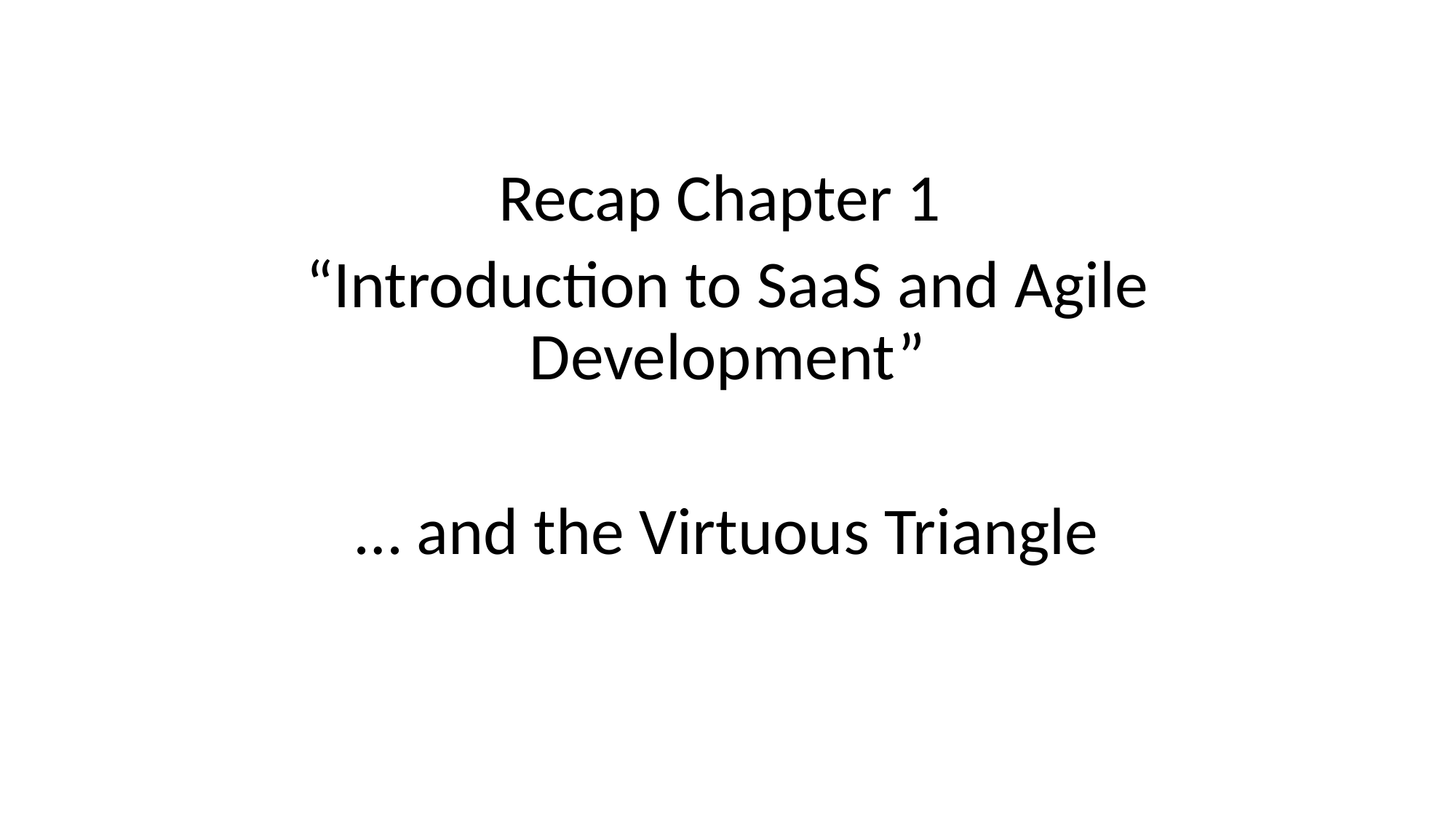

Recap Chapter 1
“Introduction to SaaS and Agile Development”

… and the Virtuous Triangle